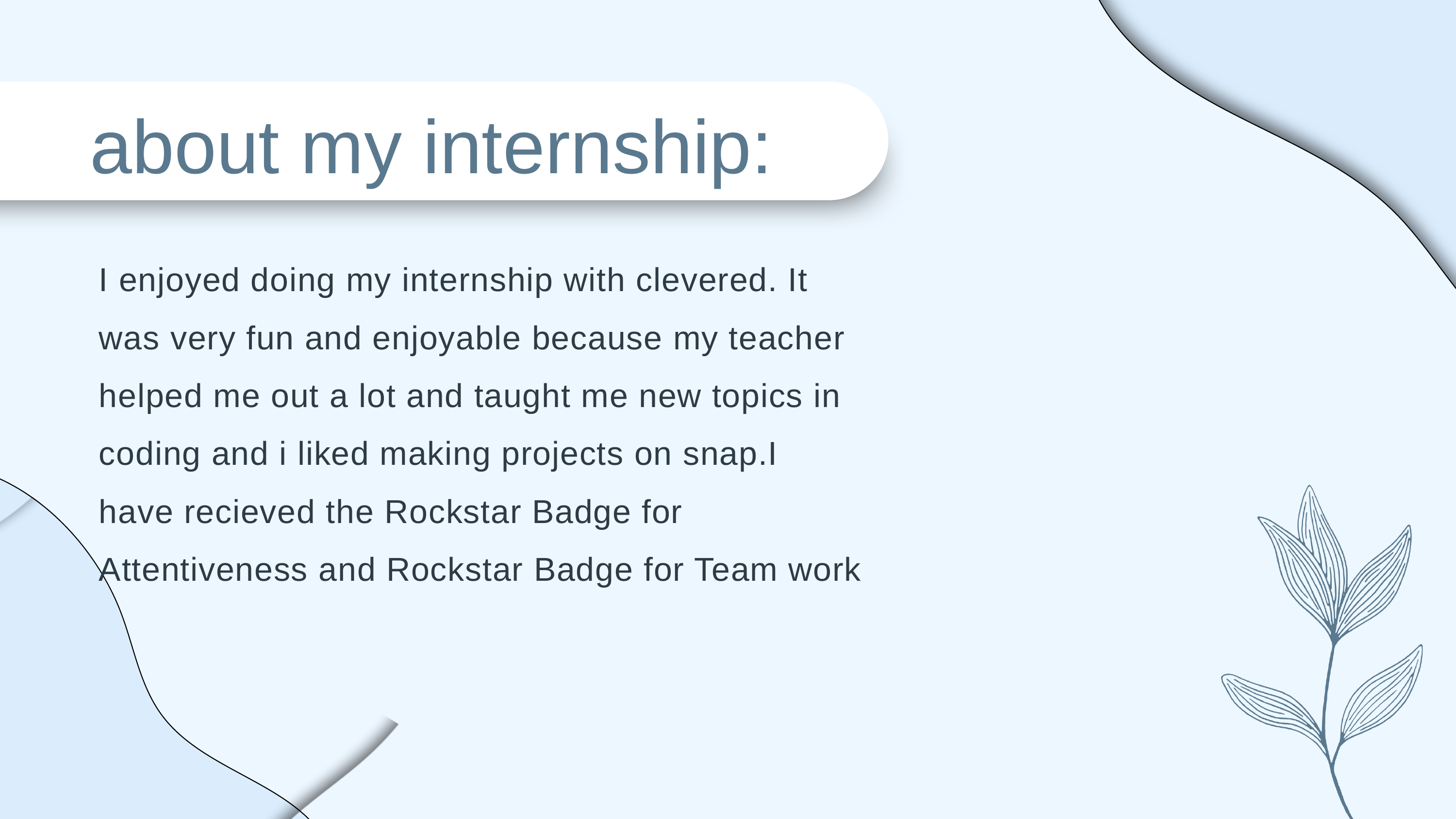

about my internship:
I enjoyed doing my internship with clevered. It was very fun and enjoyable because my teacher helped me out a lot and taught me new topics in coding and i liked making projects on snap.I have recieved the Rockstar Badge for Attentiveness and Rockstar Badge for Team work